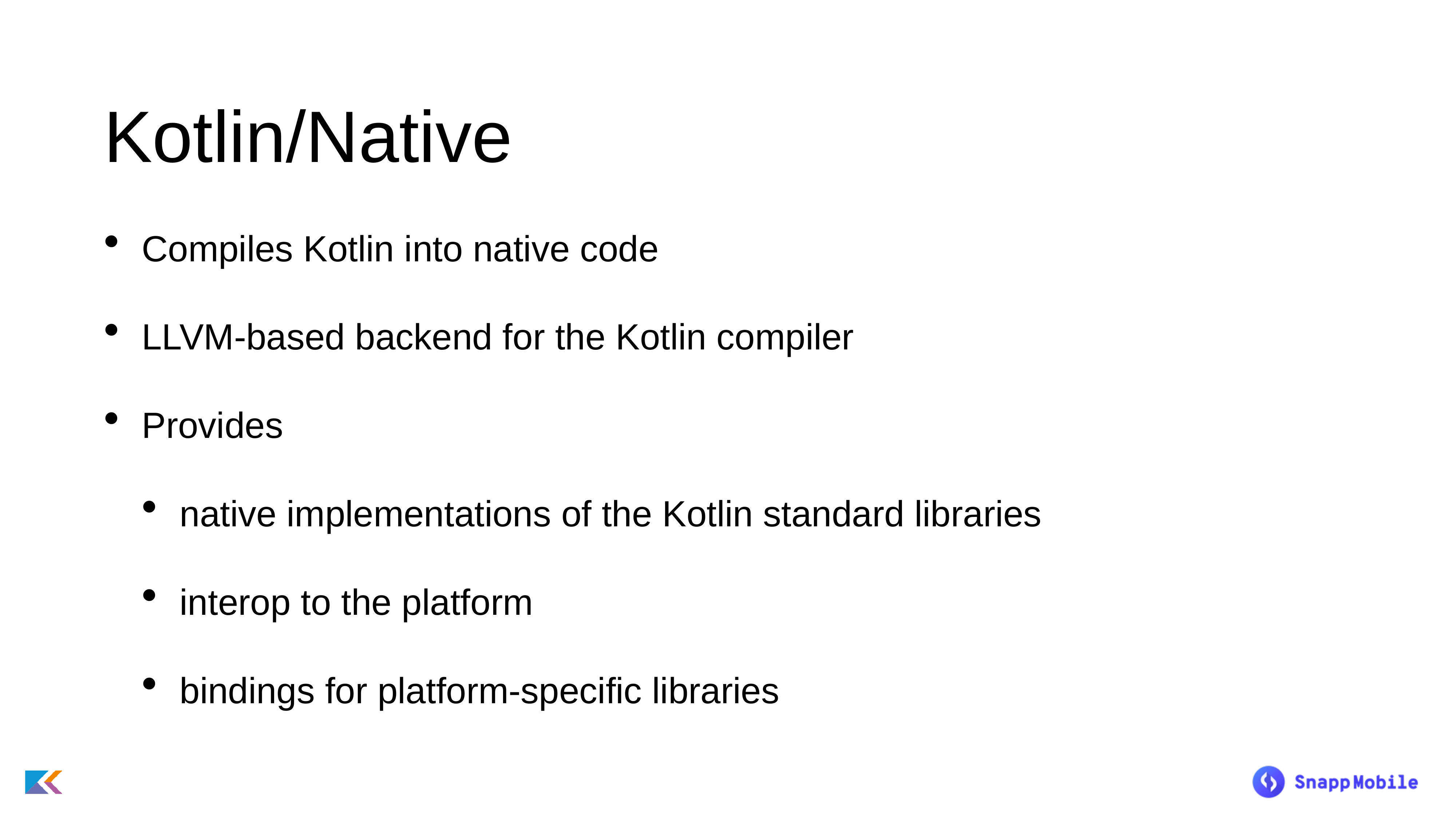

# Kotlin/Native
Compiles Kotlin into native code
LLVM-based backend for the Kotlin compiler
Provides
native implementations of the Kotlin standard libraries
interop to the platform
bindings for platform-specific libraries